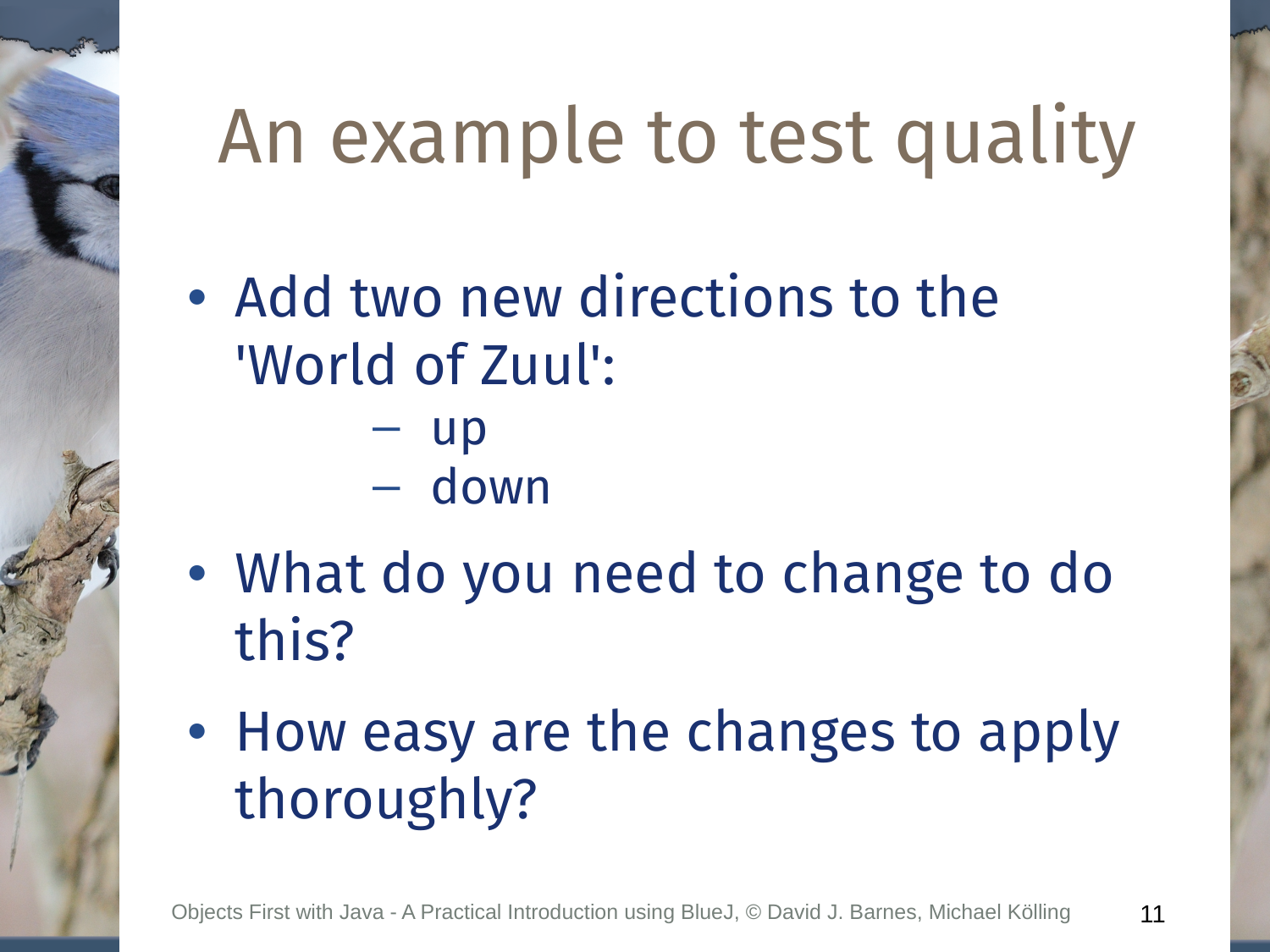

An example to test quality
Add two new directions to the 'World of Zuul':
  up
  down
What do you need to change to do this?
How easy are the changes to apply thoroughly?
Objects First with Java - A Practical Introduction using BlueJ, © David J. Barnes, Michael Kölling